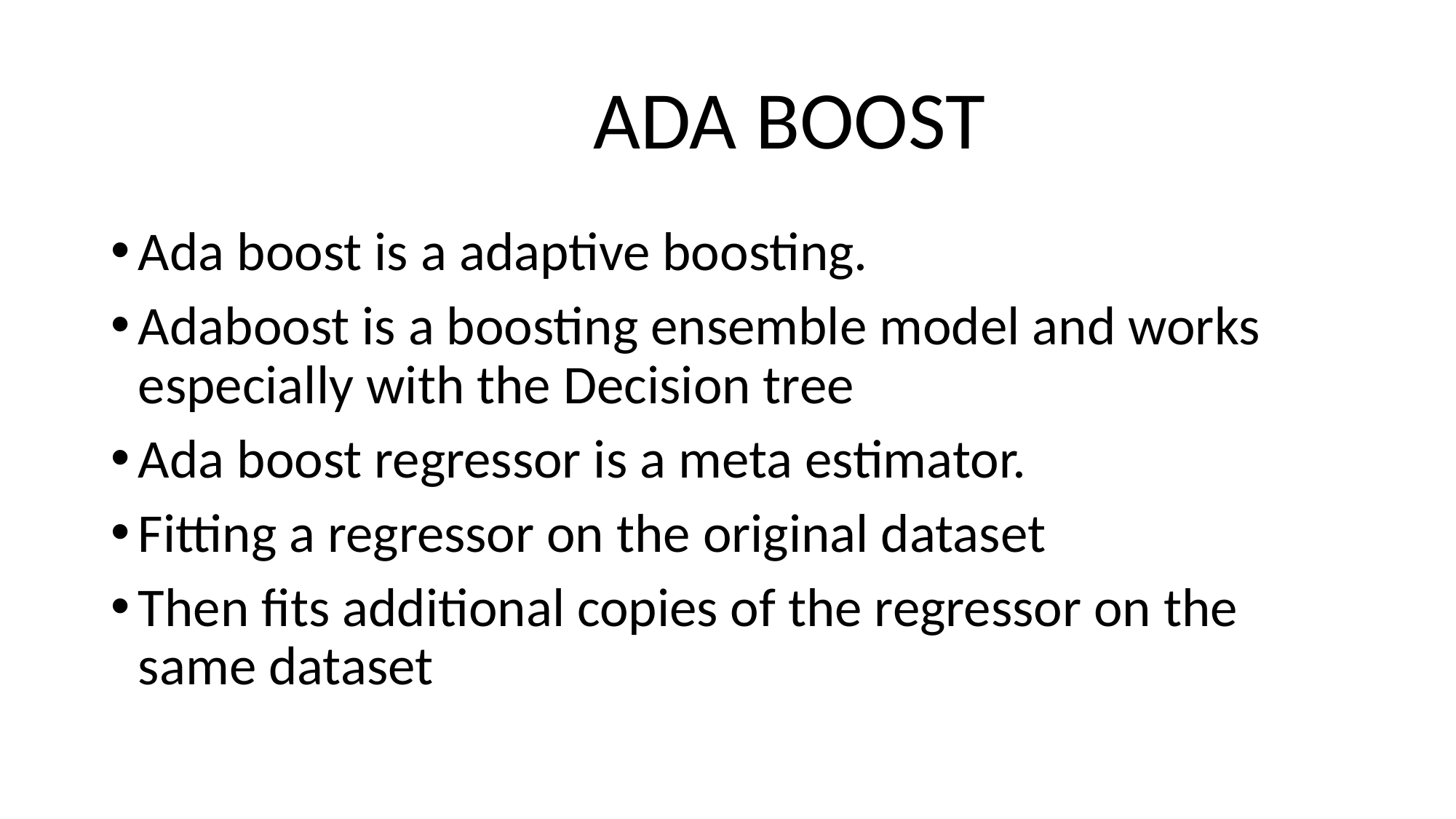

# ADA BOOST
Ada boost is a adaptive boosting.
Adaboost is a boosting ensemble model and works especially with the Decision tree
Ada boost regressor is a meta estimator.
Fitting a regressor on the original dataset
Then fits additional copies of the regressor on the same dataset